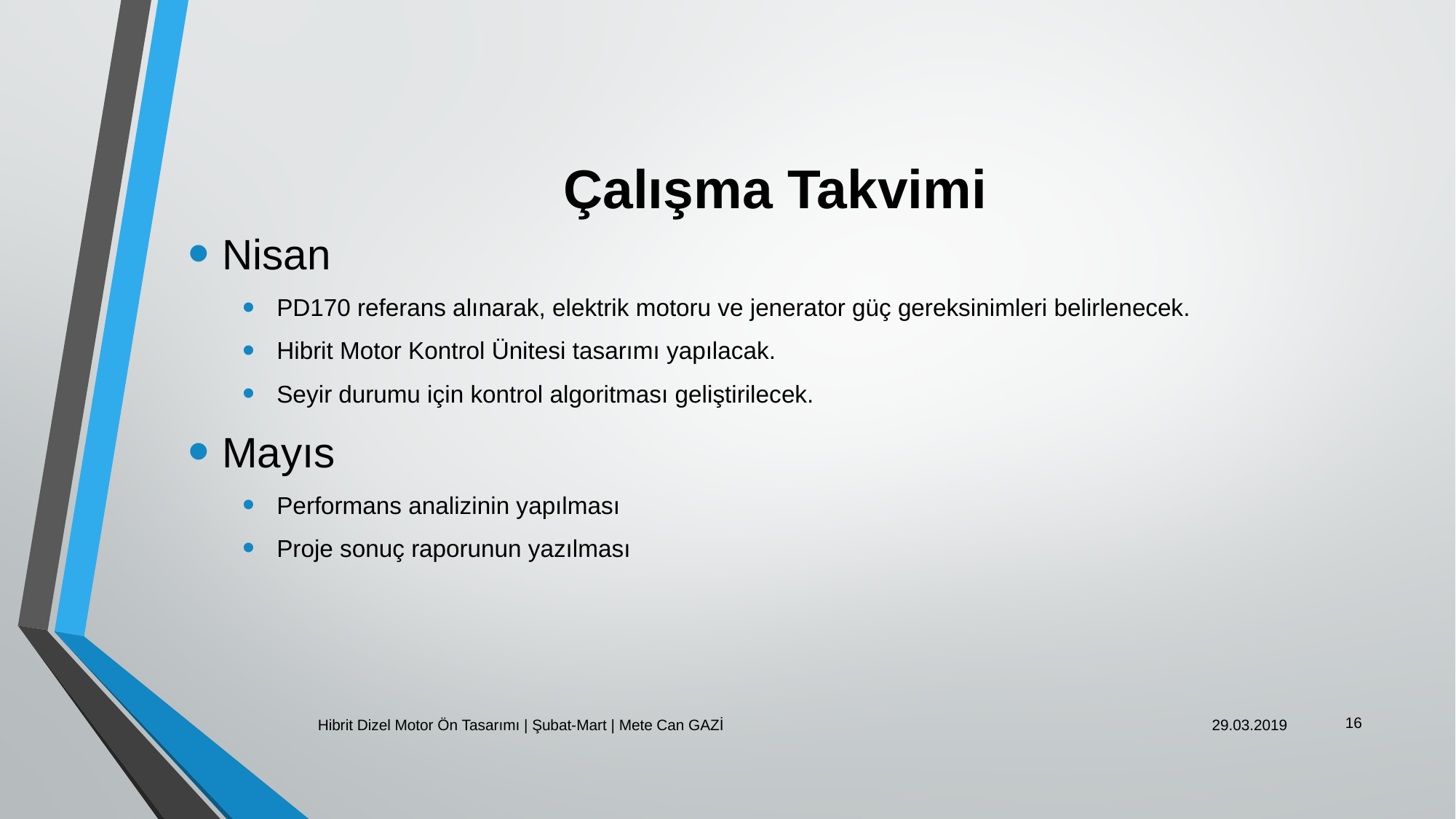

# Çalışma Takvimi
Nisan
PD170 referans alınarak, elektrik motoru ve jenerator güç gereksinimleri belirlenecek.
Hibrit Motor Kontrol Ünitesi tasarımı yapılacak.
Seyir durumu için kontrol algoritması geliştirilecek.
Mayıs
Performans analizinin yapılması
Proje sonuç raporunun yazılması

16
Hibrit Dizel Motor Ön Tasarımı | Şubat-Mart | Mete Can GAZİ
29.03.2019